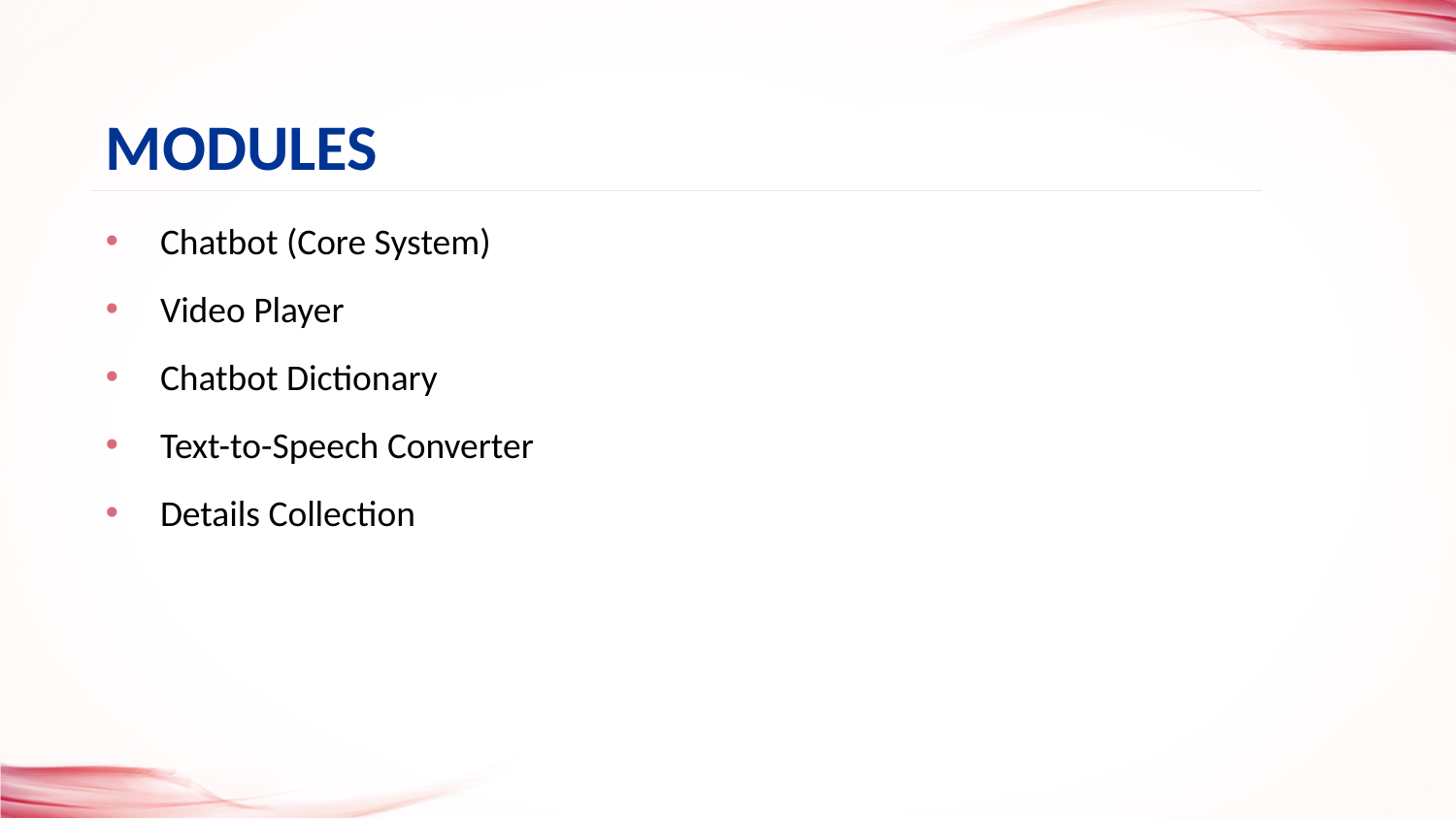

Modules
# Chatbot (Core System)
Video Player
Chatbot Dictionary
Text-to-Speech Converter
Details Collection